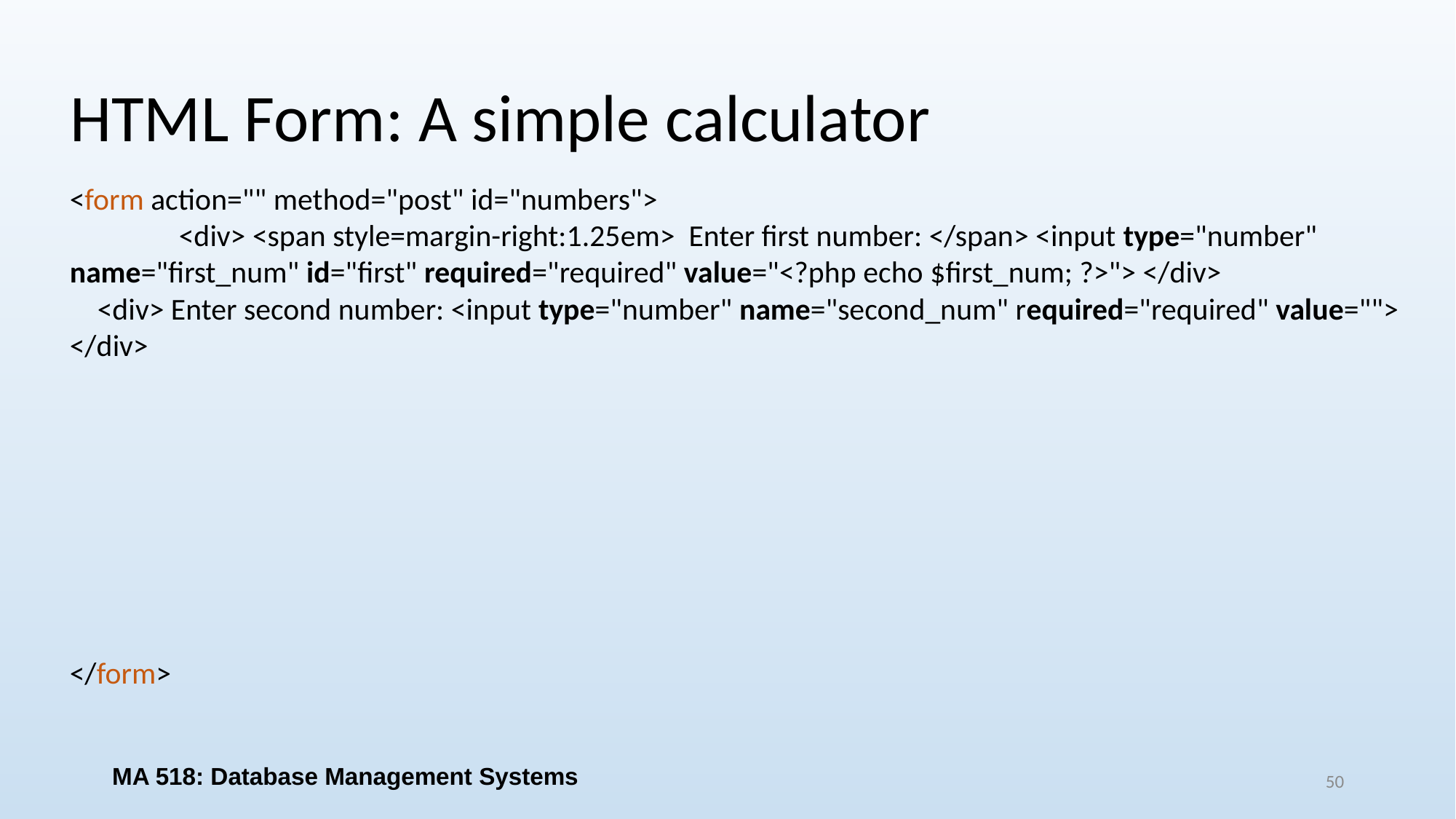

# HTML Form: A simple calculator

<form action="" method="post" id="numbers">
	<div> <span style=margin-right:1.25em>  Enter first number: </span> <input type="number" name="first_num" id="first" required="required" value="<?php echo $first_num; ?>"> </div>
    <div> Enter second number: <input type="number" name="second_num" required="required" value=""> </div>

</form>
MA 518: Database Management Systems
50